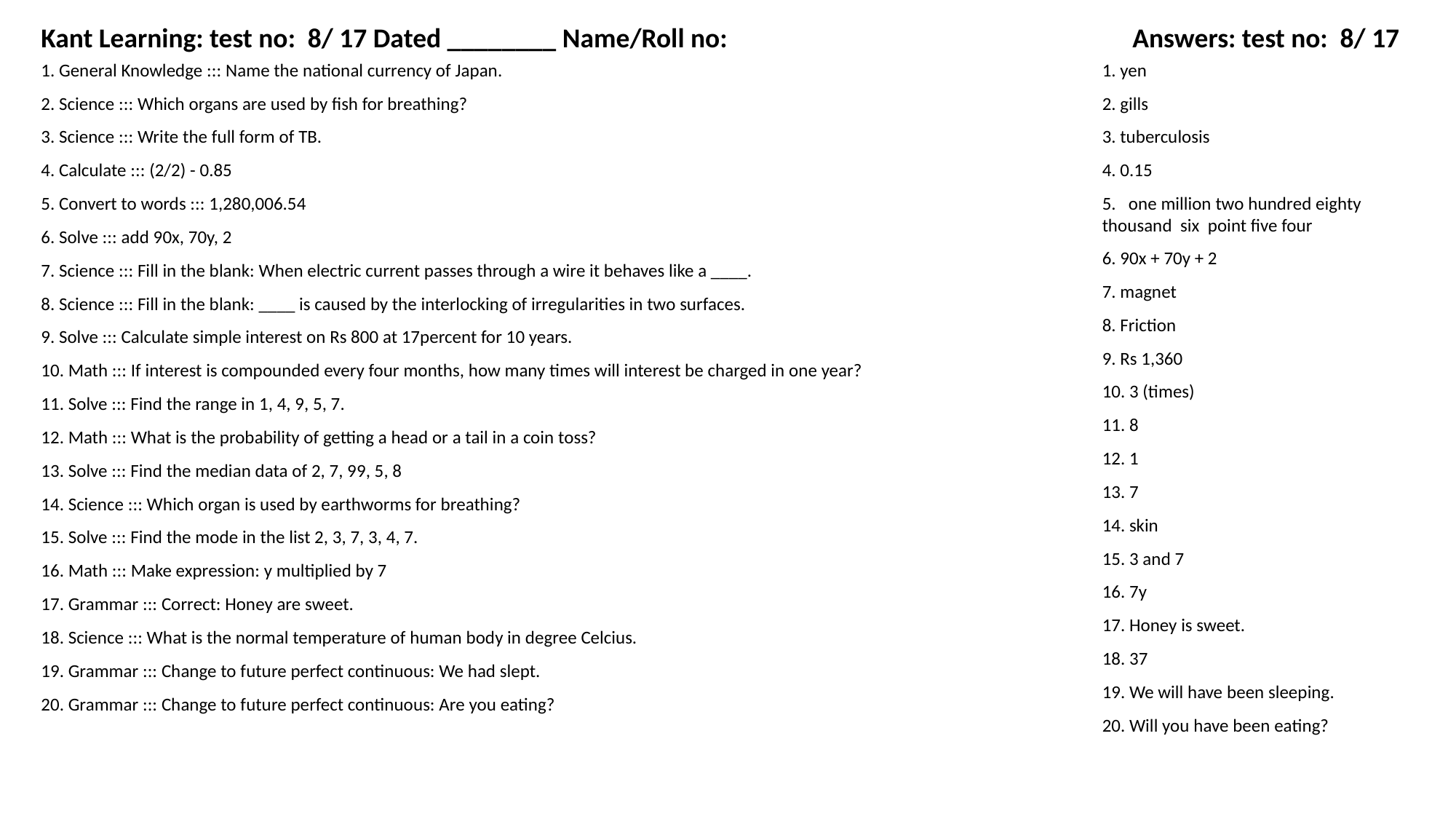

Kant Learning: test no:  8/ 17 Dated ________ Name/Roll no:
Answers: test no:  8/ 17
1. General Knowledge ::: Name the national currency of Japan.
1. yen
2. Science ::: Which organs are used by fish for breathing?
2. gills
3. Science ::: Write the full form of TB.
3. tuberculosis
4. Calculate ::: (2/2) - 0.85
4. 0.15
5. Convert to words ::: 1,280,006.54
5.   one million two hundred eighty thousand  six  point five four
6. Solve ::: add 90x, 70y, 2
6. 90x + 70y + 2
7. Science ::: Fill in the blank: When electric current passes through a wire it behaves like a ____.
7. magnet
8. Science ::: Fill in the blank: ____ is caused by the interlocking of irregularities in two surfaces.
8. Friction
9. Solve ::: Calculate simple interest on Rs 800 at 17percent for 10 years.
9. Rs 1,360
10. Math ::: If interest is compounded every four months, how many times will interest be charged in one year?
10. 3 (times)
11. Solve ::: Find the range in 1, 4, 9, 5, 7.
11. 8
12. Math ::: What is the probability of getting a head or a tail in a coin toss?
12. 1
13. Solve ::: Find the median data of 2, 7, 99, 5, 8
13. 7
14. Science ::: Which organ is used by earthworms for breathing?
14. skin
15. Solve ::: Find the mode in the list 2, 3, 7, 3, 4, 7.
15. 3 and 7
16. Math ::: Make expression: y multiplied by 7
16. 7y
17. Grammar ::: Correct: Honey are sweet.
17. Honey is sweet.
18. Science ::: What is the normal temperature of human body in degree Celcius.
18. 37
19. Grammar ::: Change to future perfect continuous: We had slept.
19. We will have been sleeping.
20. Grammar ::: Change to future perfect continuous: Are you eating?
20. Will you have been eating?